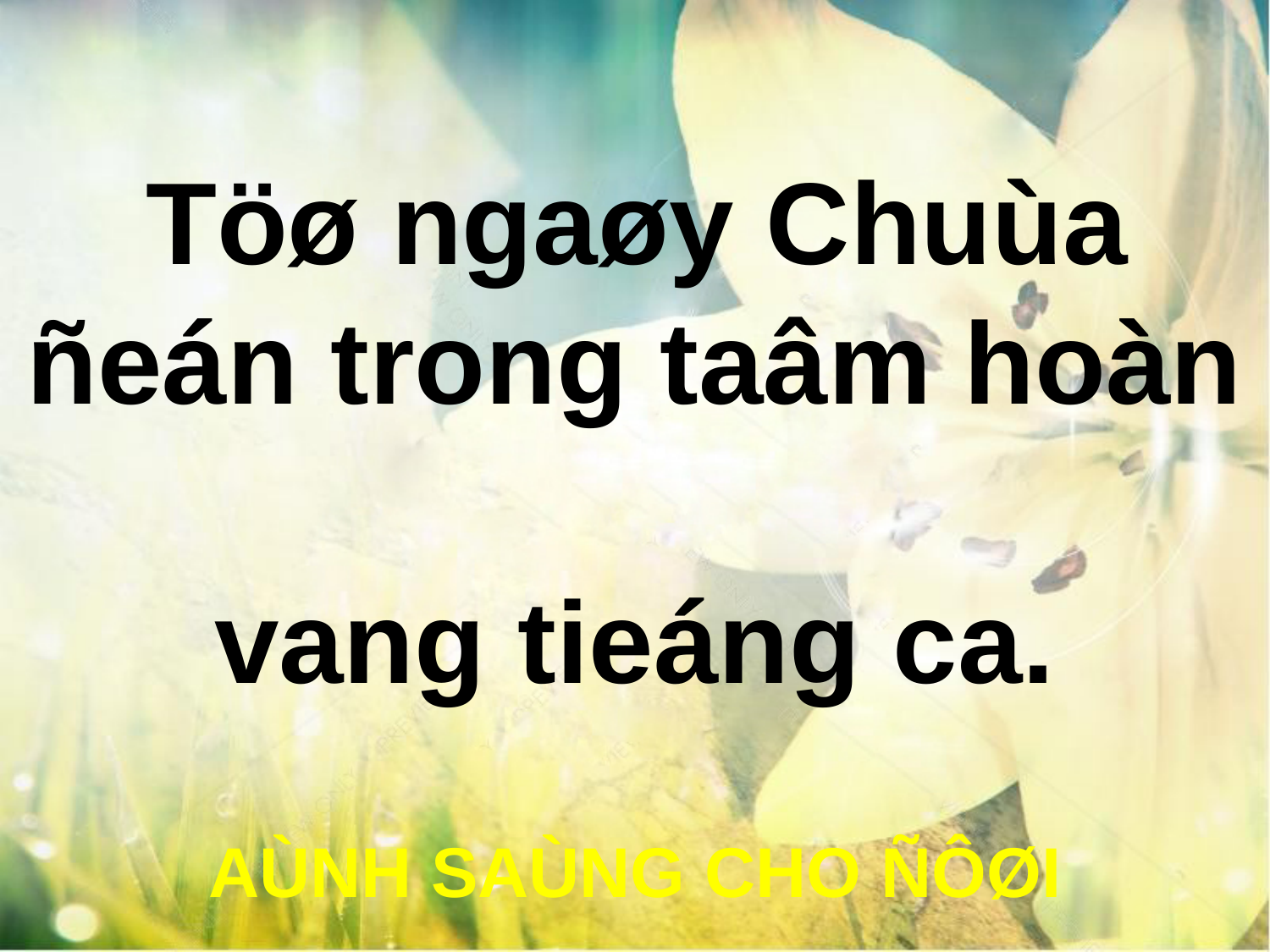

Töø ngaøy Chuùa
ñeán trong taâm hoàn
vang tieáng ca.
AÙNH SAÙNG CHO ÑÔØI